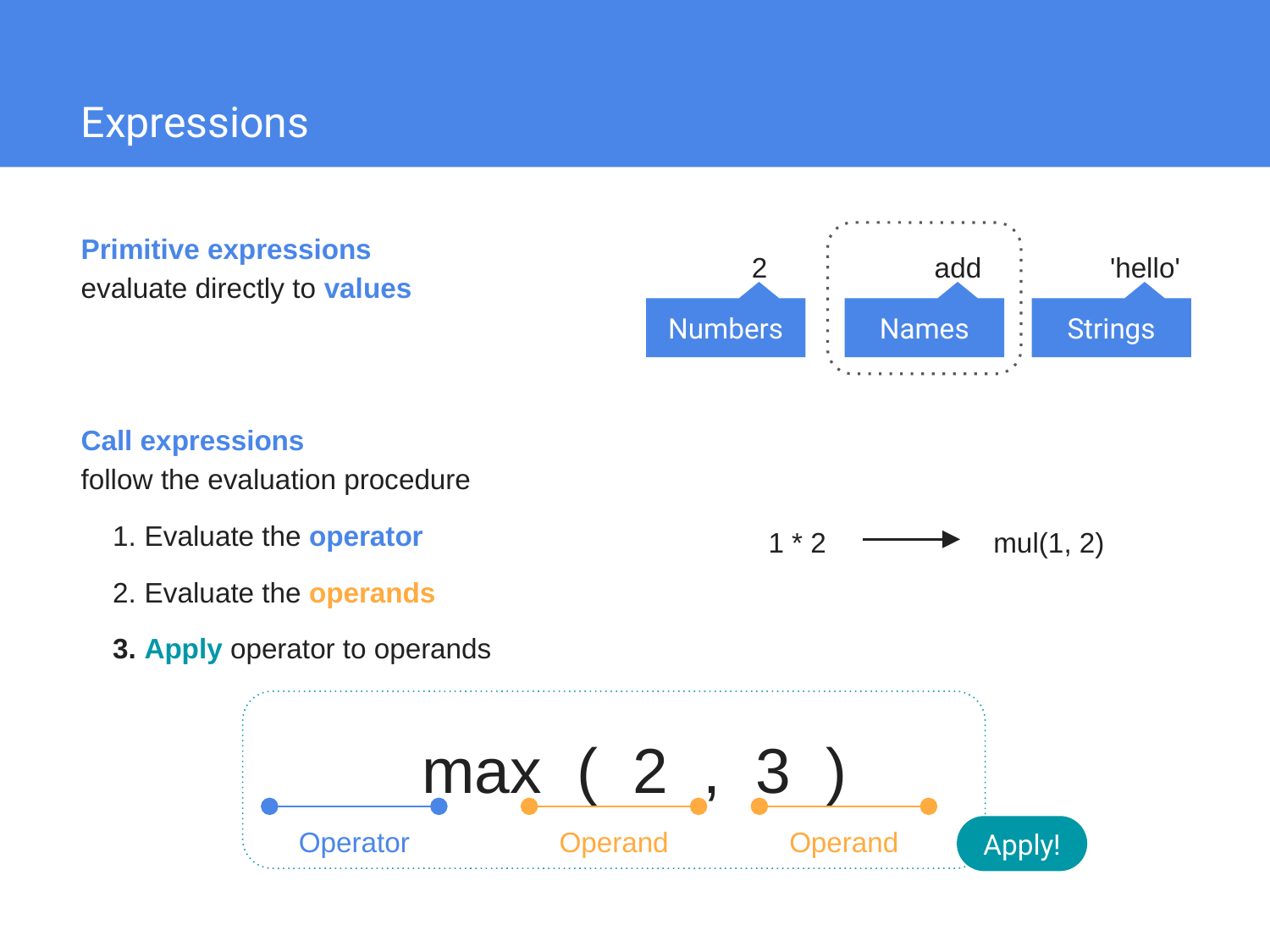

# Expressions
Primitive expressions
evaluate directly to values

2
add
'hello'
Numbers
Names
Strings
Call expressions
follow the evaluation procedure
Evaluate the operator
Evaluate the operands
Apply operator to operands
mul(1, 2)
1 * 2

max  (  2  ,  3  )
Operator
Operand
Operand
Apply!